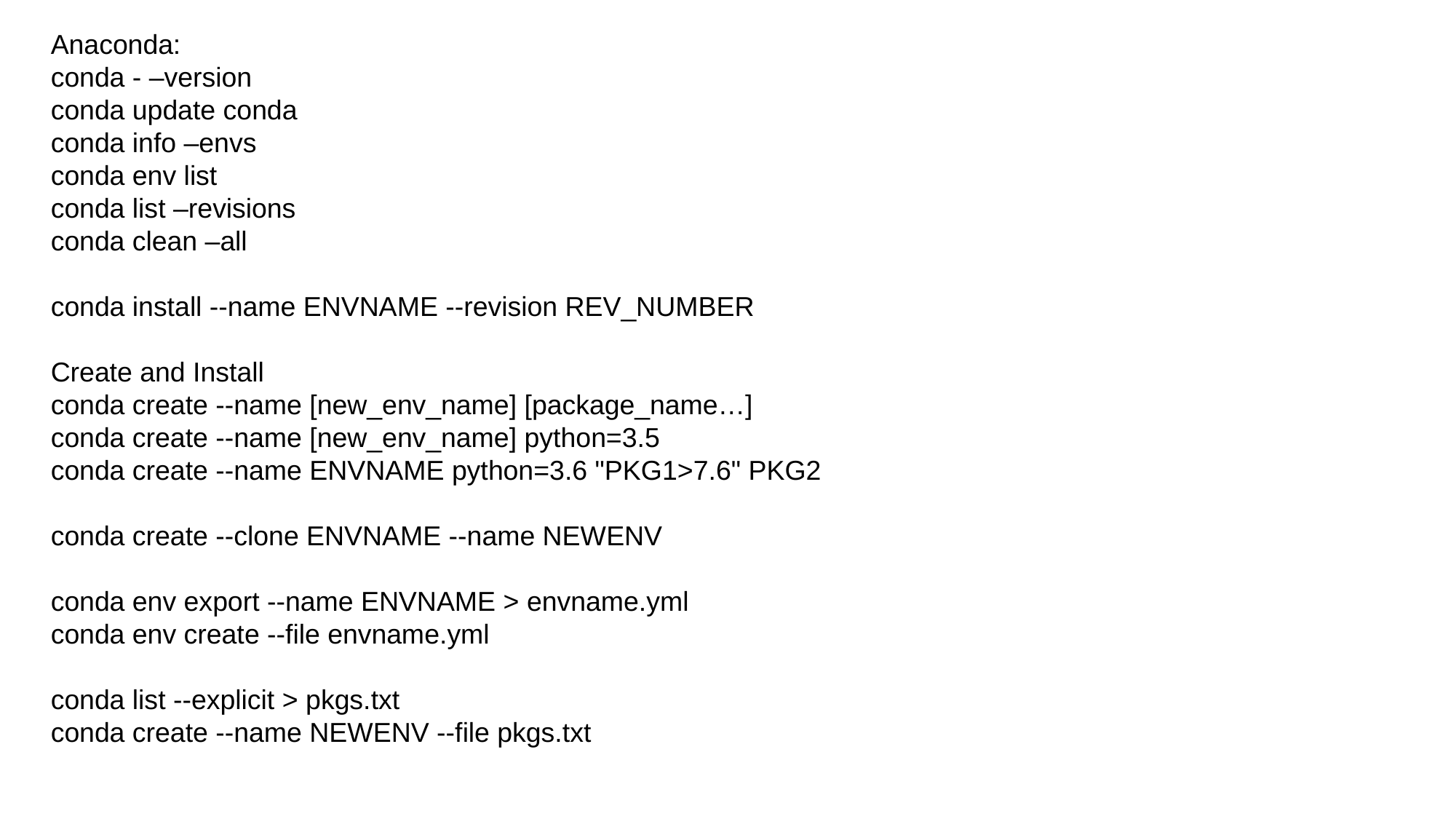

Anaconda:
conda - –version
conda update conda
conda info –envs
conda env list
conda list –revisions
conda clean –all

conda install --name ENVNAME --revision REV_NUMBER

Create and Install
conda create --name [new_env_name] [package_name…]
conda create --name [new_env_name] python=3.5
conda create --name ENVNAME python=3.6 "PKG1>7.6" PKG2

conda create --clone ENVNAME --name NEWENV

conda env export --name ENVNAME > envname.yml
conda env create --file envname.yml

conda list --explicit > pkgs.txt
conda create --name NEWENV --file pkgs.txt

conda activate [env_name]
conda activate

conda search beautifulsoup4
conda search PKGNAME --info
conda install beautifulsoup4
conda install PKGNAME==3.1.4
conda list
conda uninstall PKGNAME --name ENVNAME

conda remove --name ENVNAME –all